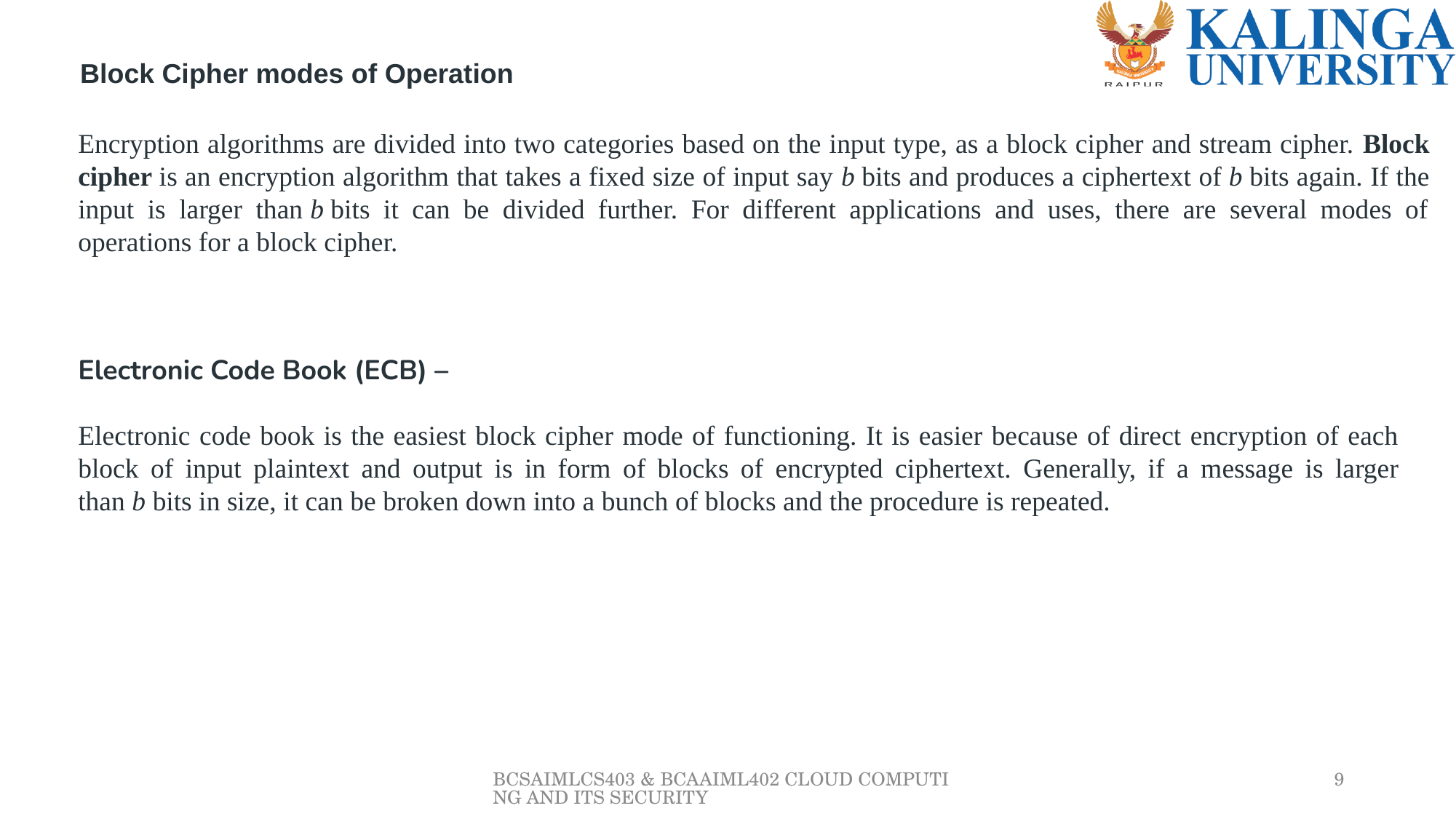

Block Cipher modes of Operation
Encryption algorithms are divided into two categories based on the input type, as a block cipher and stream cipher. Block cipher is an encryption algorithm that takes a fixed size of input say b bits and produces a ciphertext of b bits again. If the input is larger than b bits it can be divided further. For different applications and uses, there are several modes of operations for a block cipher.
Electronic Code Book (ECB) –
Electronic code book is the easiest block cipher mode of functioning. It is easier because of direct encryption of each block of input plaintext and output is in form of blocks of encrypted ciphertext. Generally, if a message is larger than b bits in size, it can be broken down into a bunch of blocks and the procedure is repeated.
BCSAIMLCS403 & BCAAIML402 CLOUD COMPUTING AND ITS SECURITY
9